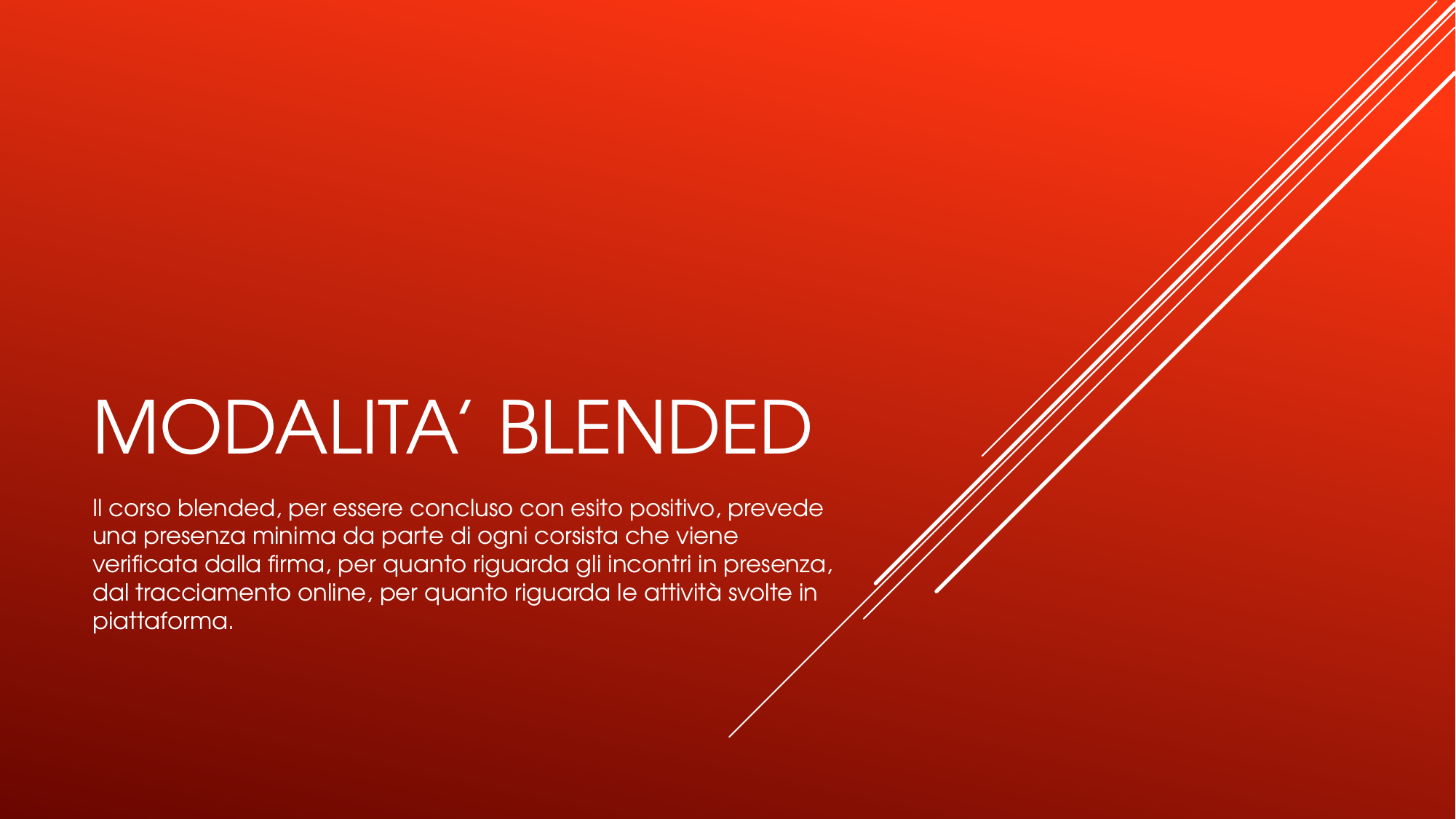

# Modalita’ blended
Il corso blended, per essere concluso con esito positivo, prevede una presenza minima da parte di ogni corsista che viene verificata dalla firma, per quanto riguarda gli incontri in presenza,
dal tracciamento online, per quanto riguarda le attività svolte in piattaforma.